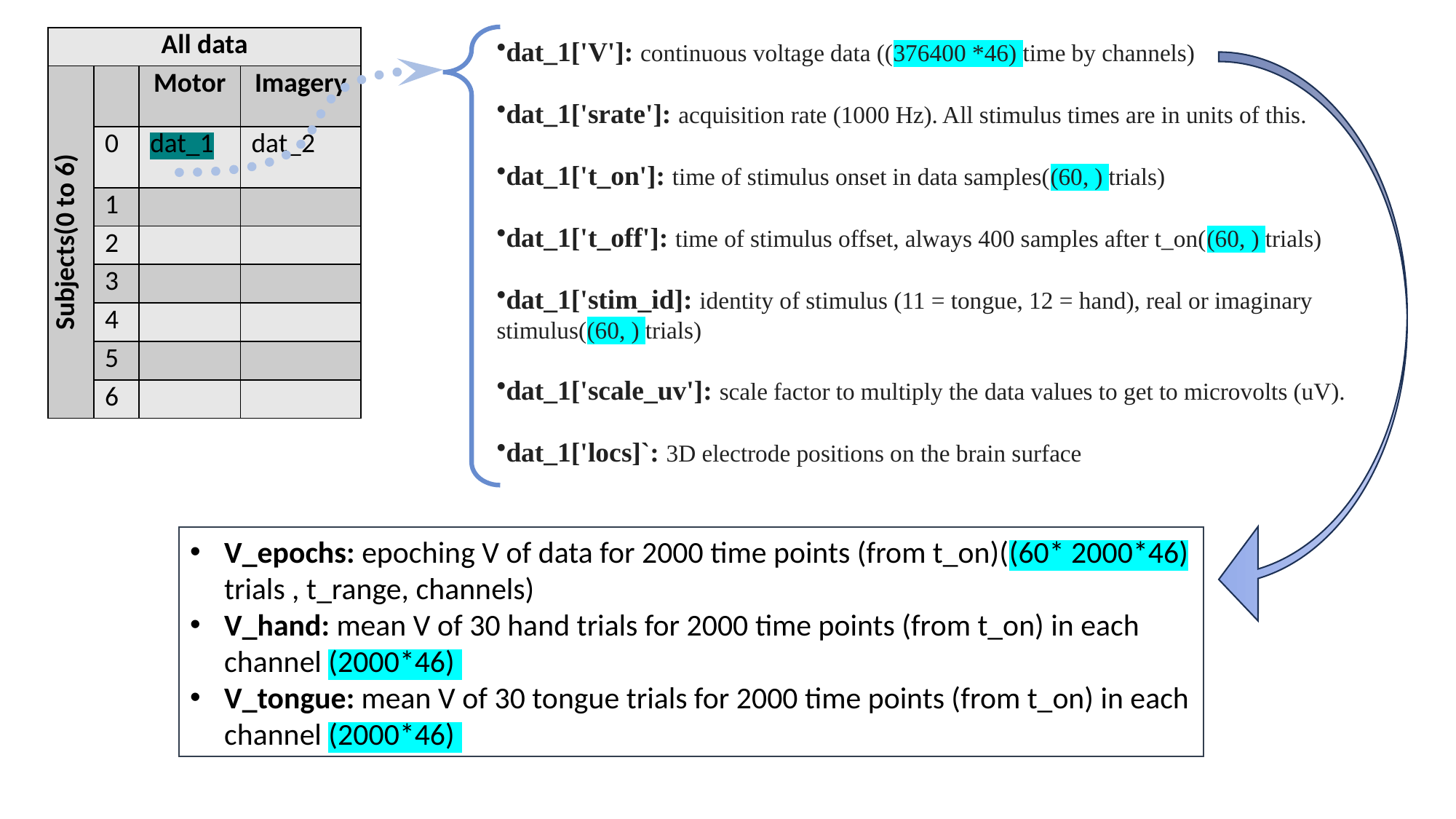

dat_1['V']: continuous voltage data ((376400 *46) time by channels)

dat_1['srate']: acquisition rate (1000 Hz). All stimulus times are in units of this.

dat_1['t_on']: time of stimulus onset in data samples((60, ) trials)

dat_1['t_off']: time of stimulus offset, always 400 samples after t_on((60, ) trials)

dat_1['stim_id]: identity of stimulus (11 = tongue, 12 = hand), real or imaginary stimulus((60, ) trials)

dat_1['scale_uv']: scale factor to multiply the data values to get to microvolts (uV).

dat_1['locs]`: 3D electrode positions on the brain surface

| All data |  |  |  |
| --- | --- | --- | --- |
| Subjects(0 to 6) |  | Motor | Imagery |
|  | 0 | dat\_1 | dat\_2 |
|  | 1 |  |  |
|  | 2 |  |  |
|  | 3 |  |  |
|  | 4 |  |  |
|  | 5 |  |  |
|  | 6 |  |  |

V_epochs: epoching V of data for 2000 time points (from t_on)((60* 2000*46) trials , t_range, channels)
V_hand: mean V of 30 hand trials for 2000 time points (from t_on) in each channel (2000*46)
V_tongue: mean V of 30 tongue trials for 2000 time points (from t_on) in each channel (2000*46)